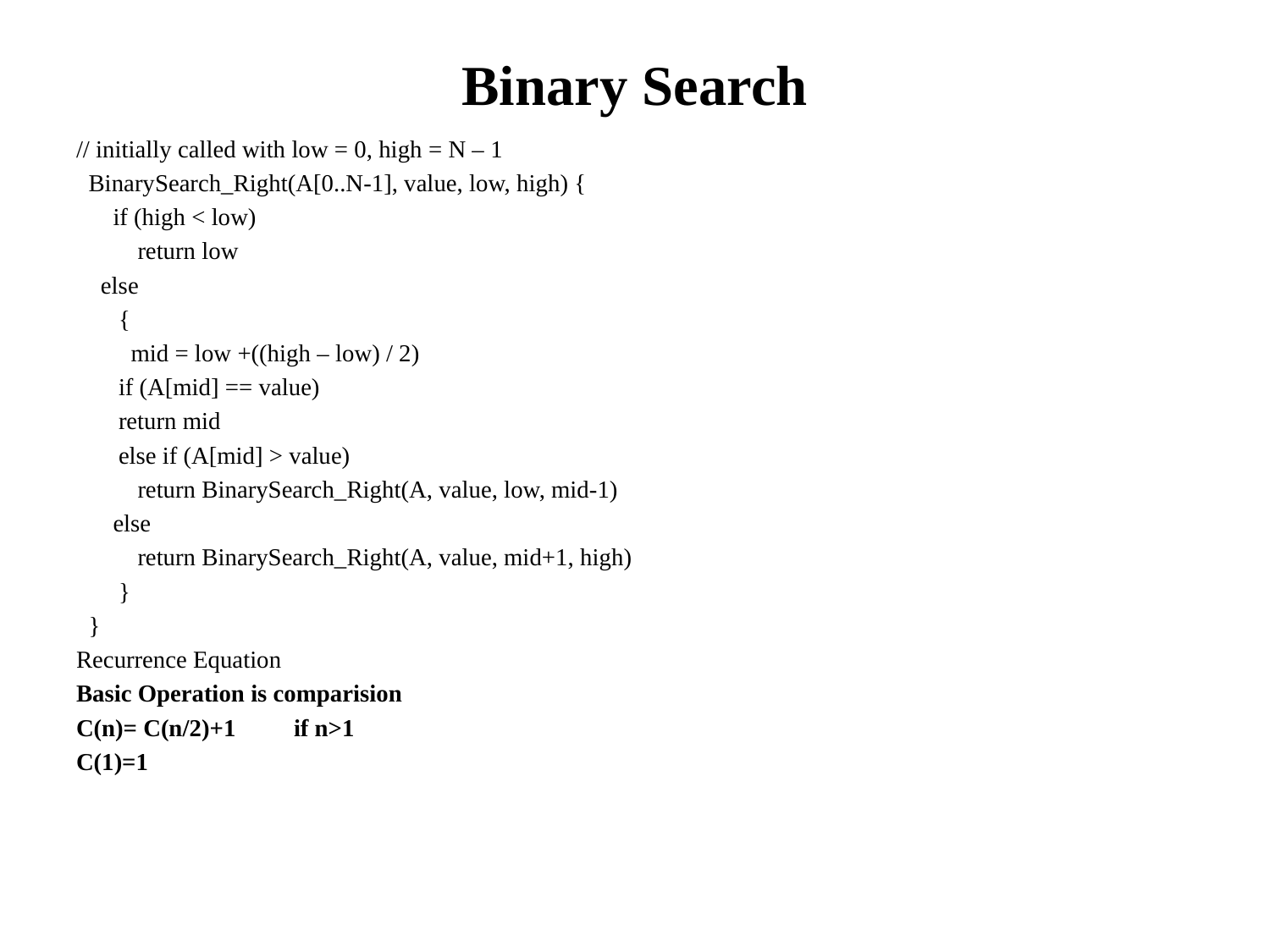

# Binary Search
// initially called with low = 0, high = N – 1
  BinarySearch_Right(A[0..N-1], value, low, high) {
      if (high < low)
          return low
    else
	{
	  mid = low +((high – low) / 2)
	if (A[mid] == value)
		return mid
	else if (A[mid] > value)
          return BinarySearch_Right(A, value, low, mid-1)
      else
          return BinarySearch_Right(A, value, mid+1, high)
	}
  }
Recurrence Equation
Basic Operation is comparision
C(n)= C(n/2)+1	if n>1
C(1)=1